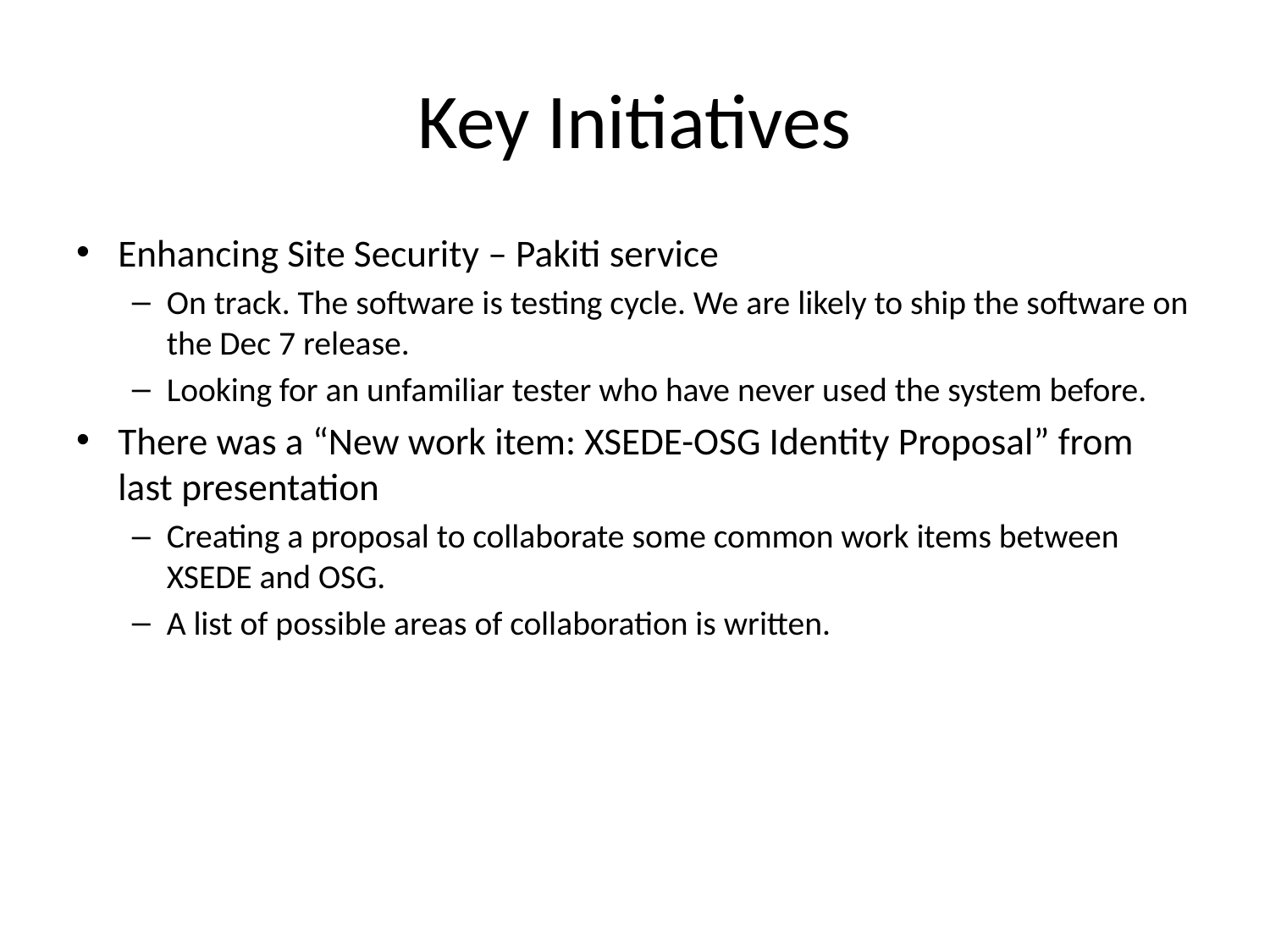

# Key Initiatives
Enhancing Site Security – Pakiti service
On track. The software is testing cycle. We are likely to ship the software on the Dec 7 release.
Looking for an unfamiliar tester who have never used the system before.
There was a “New work item: XSEDE-OSG Identity Proposal” from last presentation
Creating a proposal to collaborate some common work items between XSEDE and OSG.
A list of possible areas of collaboration is written.